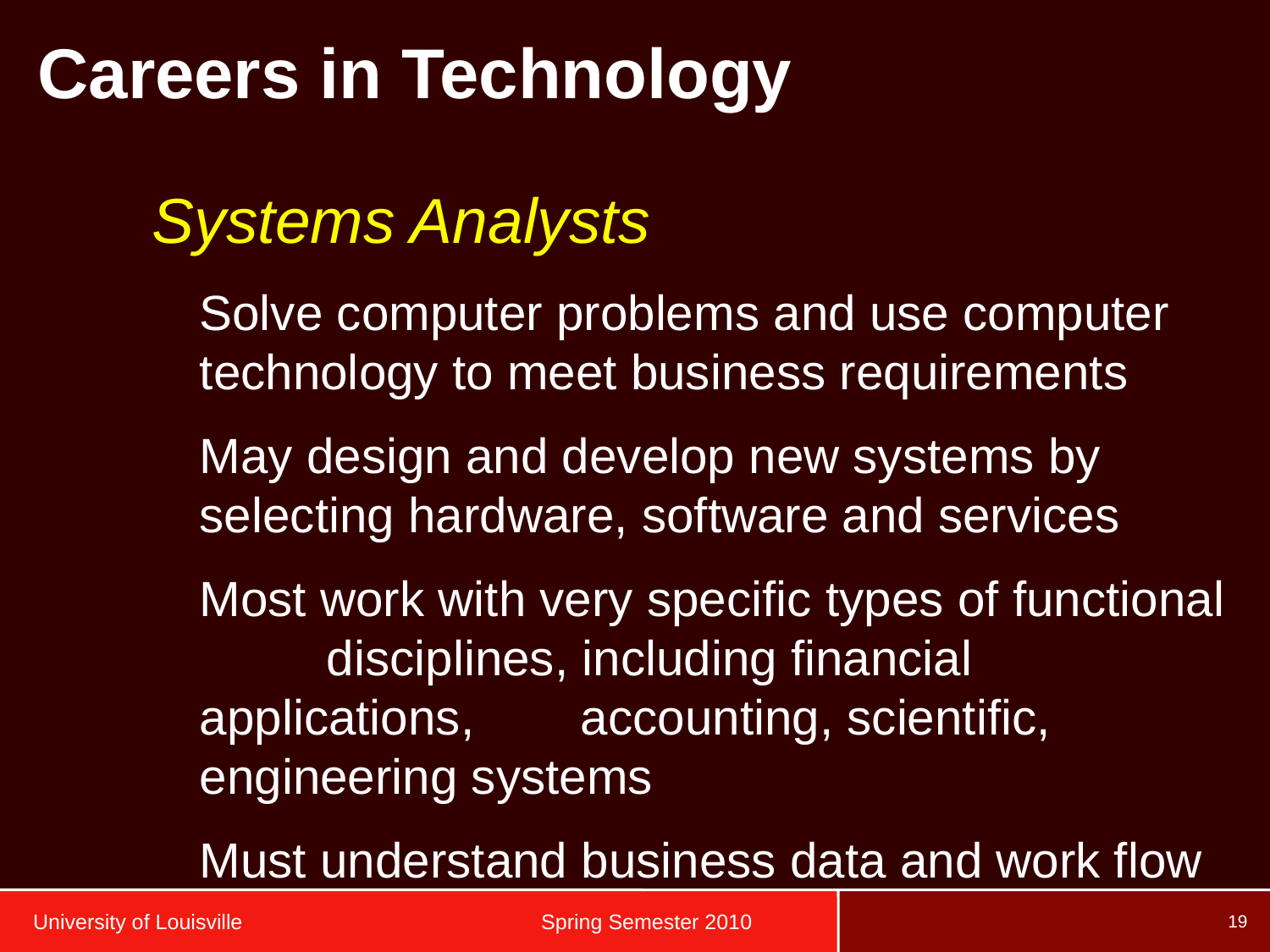

Careers in Technology
Systems Analysts
	Solve computer problems and use computer 	technology to meet business requirements
	May design and develop new systems by 	selecting hardware, software and services
	Most work with very specific types of functional 	disciplines, including financial applications, 	accounting, scientific, engineering systems
	Must understand business data and work flow
University of Louisville		            	Spring Semester 2010